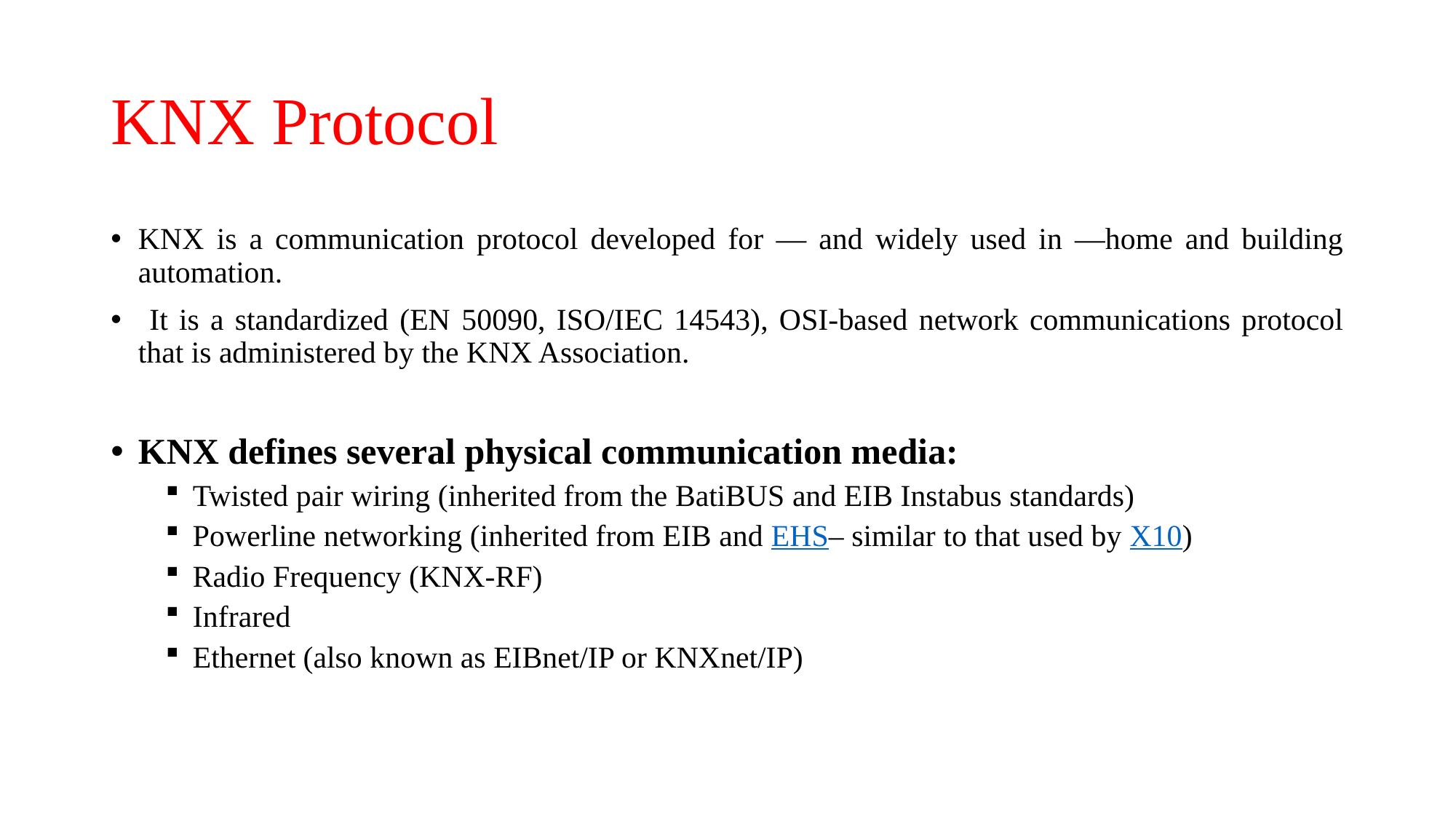

# KNX Protocol
KNX is a communication protocol developed for — and widely used in —home and building automation.
 It is a standardized (EN 50090, ISO/IEC 14543), OSI-based network communications protocol that is administered by the KNX Association.

KNX defines several physical communication media:
Twisted pair wiring (inherited from the BatiBUS and EIB Instabus standards)
Powerline networking (inherited from EIB and EHS– similar to that used by X10)
Radio Frequency (KNX-RF)
Infrared
Ethernet (also known as EIBnet/IP or KNXnet/IP)